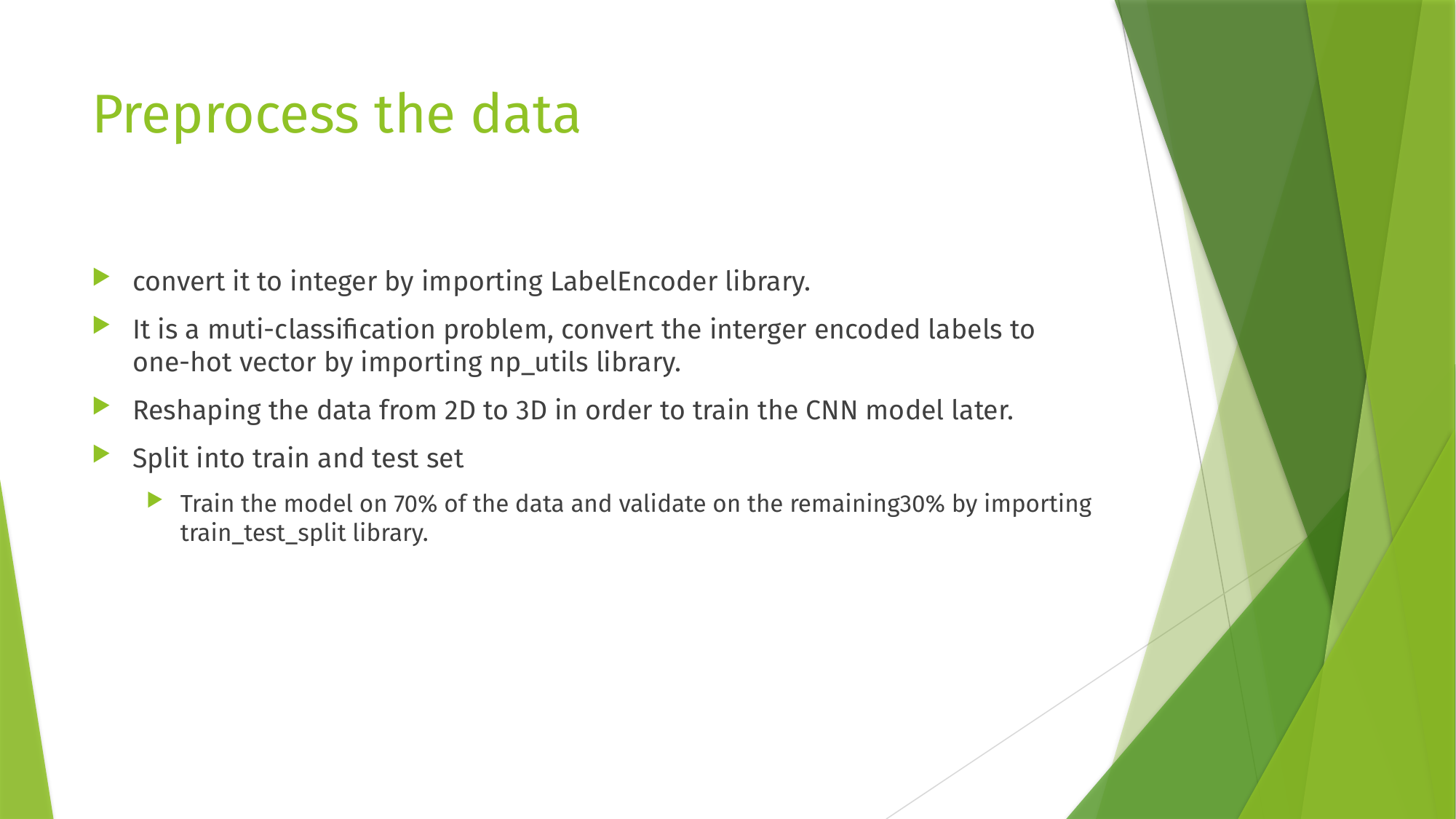

# Preprocess the data
convert it to integer by importing LabelEncoder library.
It is a muti-classification problem, convert the interger encoded labels to one-hot vector by importing np_utils library.
Reshaping the data from 2D to 3D in order to train the CNN model later.
Split into train and test set
Train the model on 70% of the data and validate on the remaining30% by importing train_test_split library.